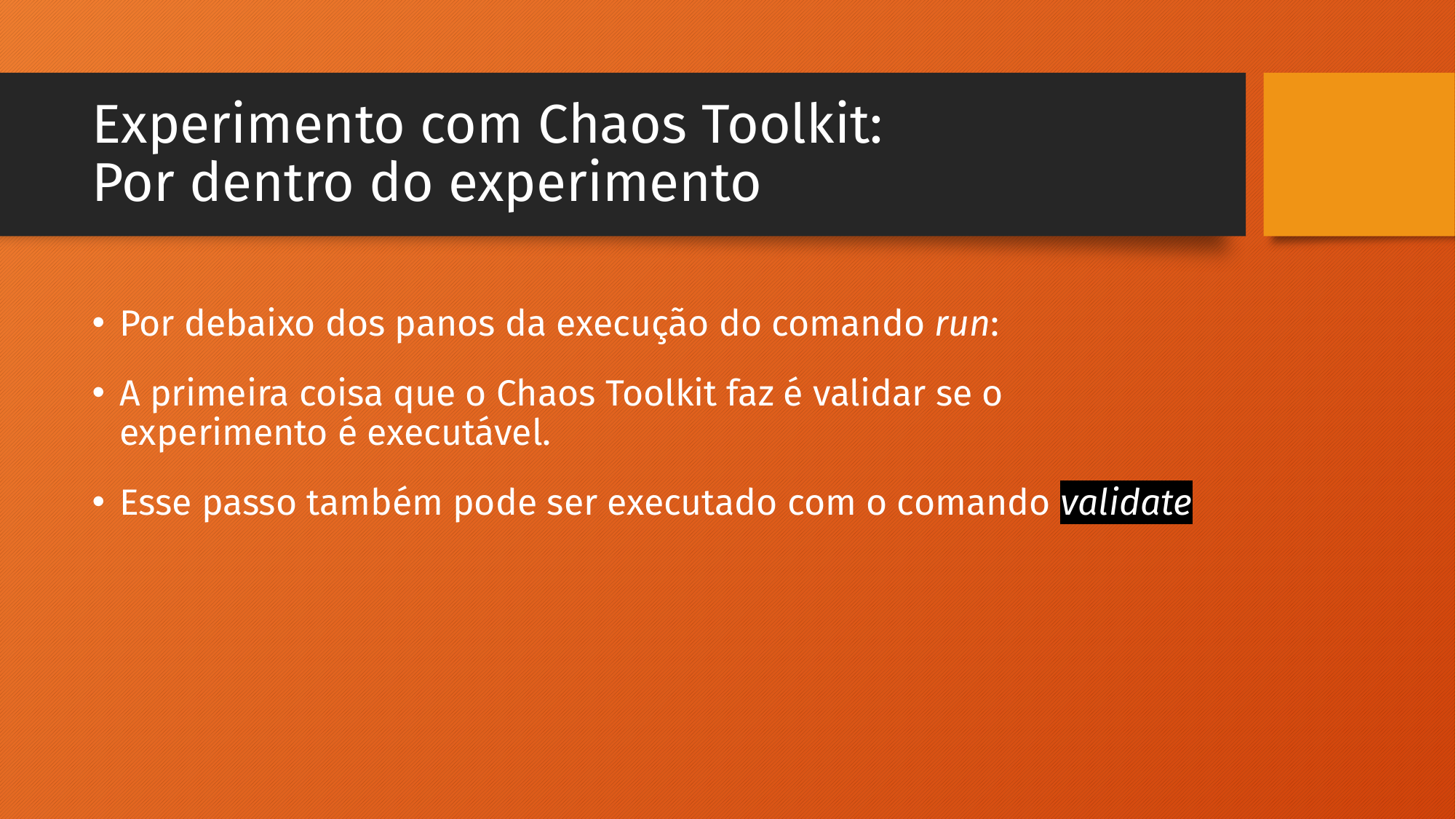

# Experimento com Chaos Toolkit: Por dentro do experimento
Por debaixo dos panos da execução do comando run:
A primeira coisa que o Chaos Toolkit faz é validar se o experimento é executável.
Esse passo também pode ser executado com o comando validate